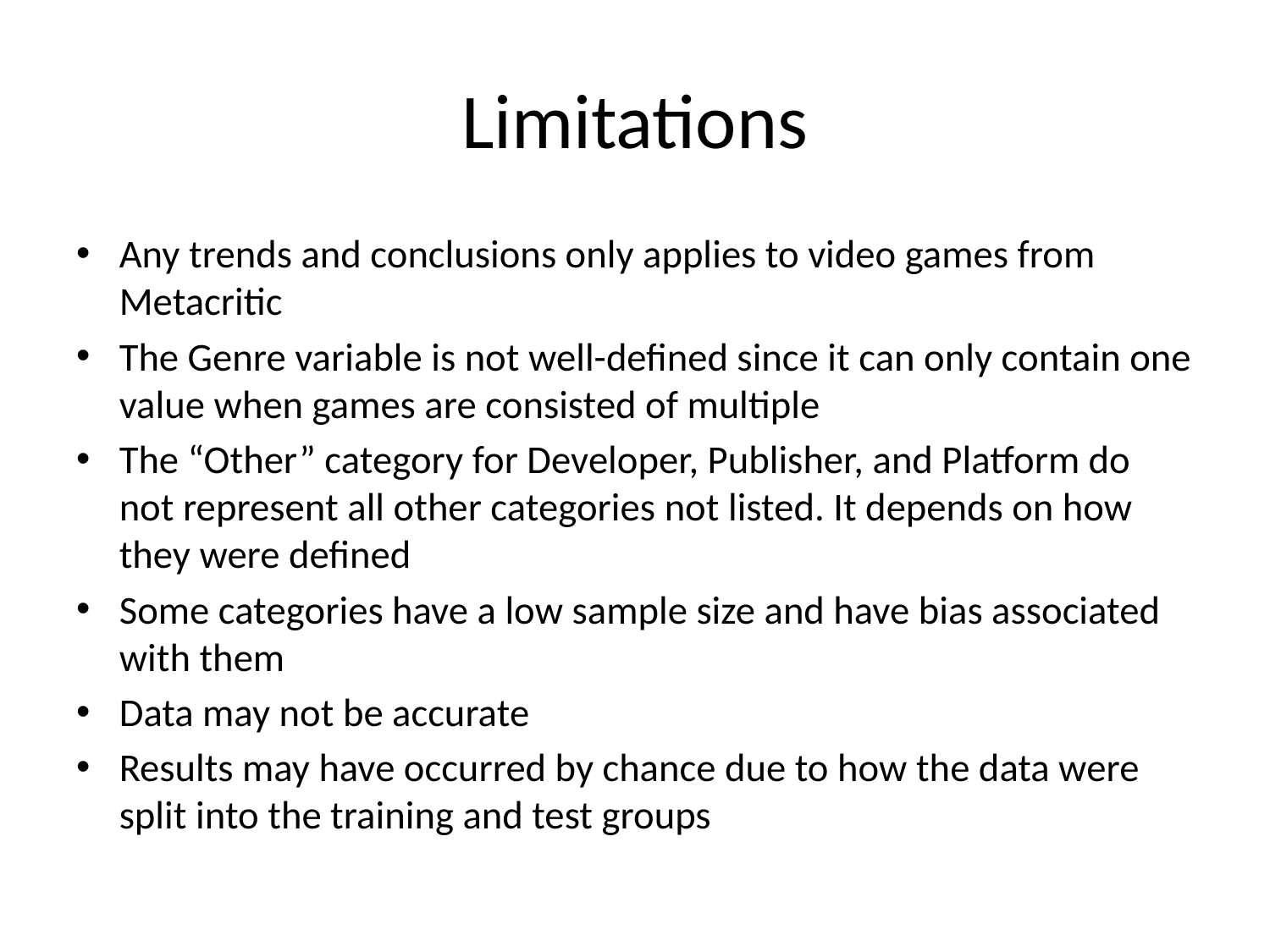

# Limitations
Any trends and conclusions only applies to video games from Metacritic
The Genre variable is not well-defined since it can only contain one value when games are consisted of multiple
The “Other” category for Developer, Publisher, and Platform do not represent all other categories not listed. It depends on how they were defined
Some categories have a low sample size and have bias associated with them
Data may not be accurate
Results may have occurred by chance due to how the data were split into the training and test groups